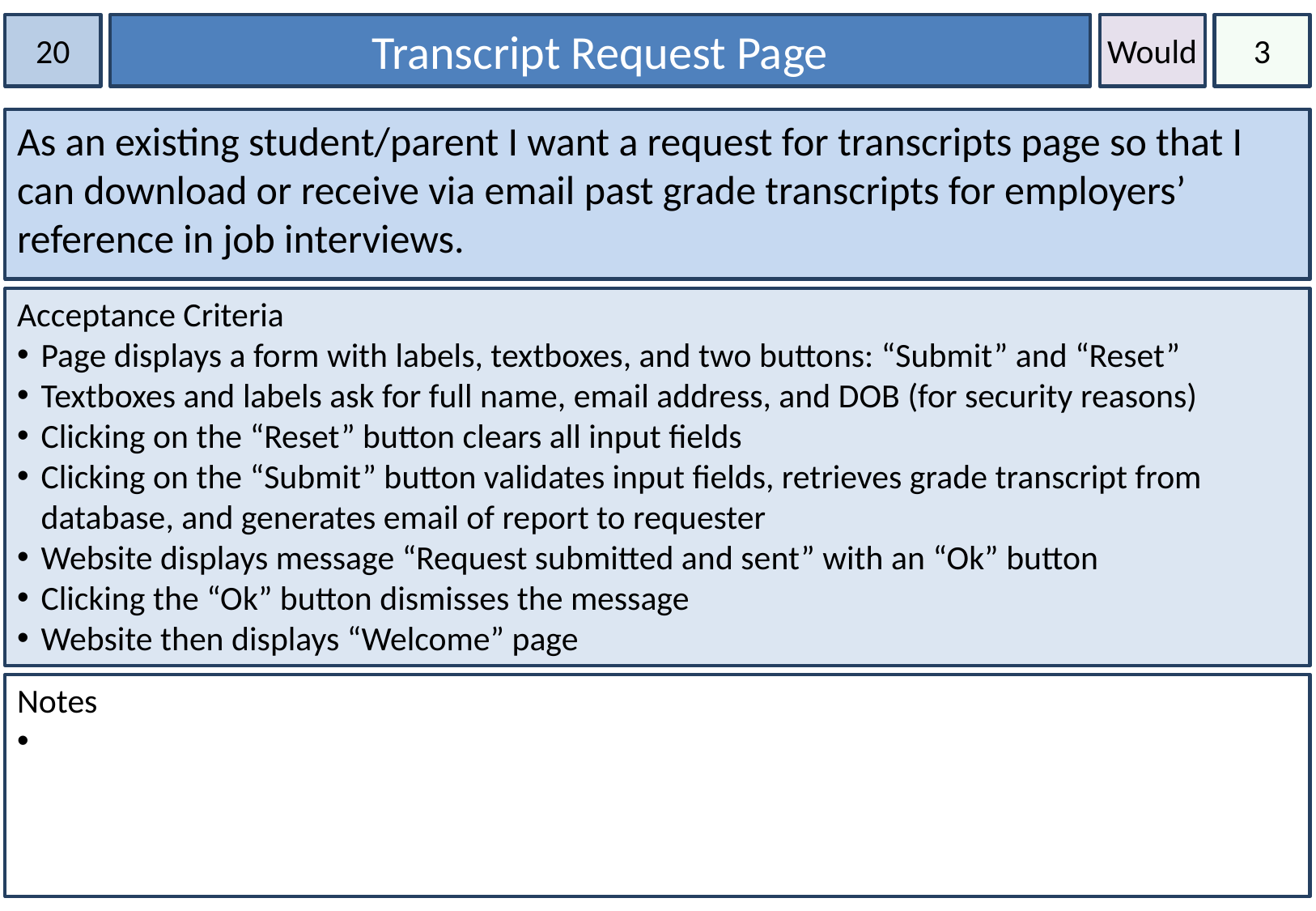

20
Transcript Request Page
Would
3
As an existing student/parent I want a request for transcripts page so that I can download or receive via email past grade transcripts for employers’ reference in job interviews.
Acceptance Criteria
Page displays a form with labels, textboxes, and two buttons: “Submit” and “Reset”
Textboxes and labels ask for full name, email address, and DOB (for security reasons)
Clicking on the “Reset” button clears all input fields
Clicking on the “Submit” button validates input fields, retrieves grade transcript from database, and generates email of report to requester
Website displays message “Request submitted and sent” with an “Ok” button
Clicking the “Ok” button dismisses the message
Website then displays “Welcome” page

Notes